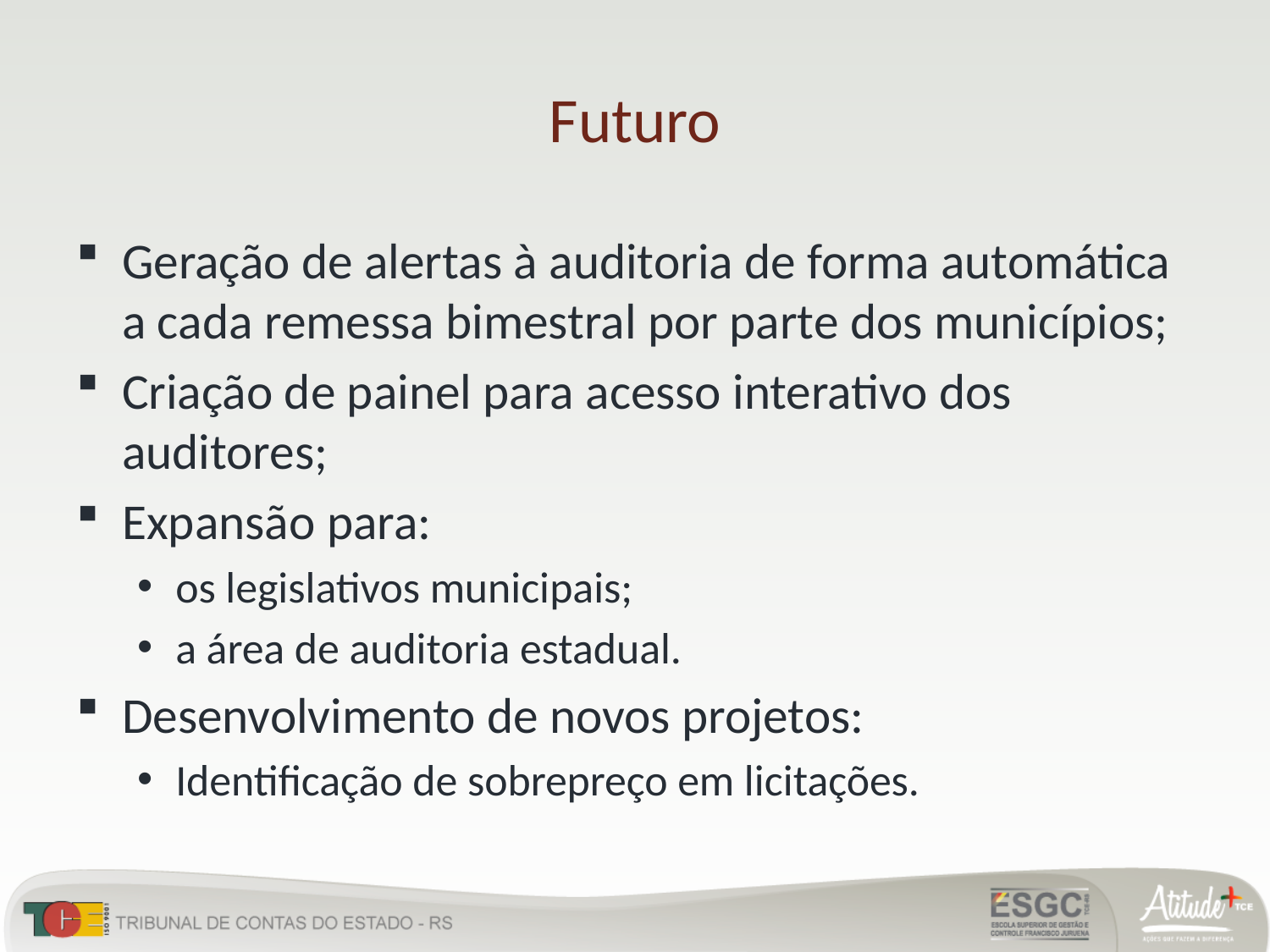

# Futuro
Geração de alertas à auditoria de forma automática a cada remessa bimestral por parte dos municípios;
Criação de painel para acesso interativo dos auditores;
Expansão para:
os legislativos municipais;
a área de auditoria estadual.
Desenvolvimento de novos projetos:
Identificação de sobrepreço em licitações.